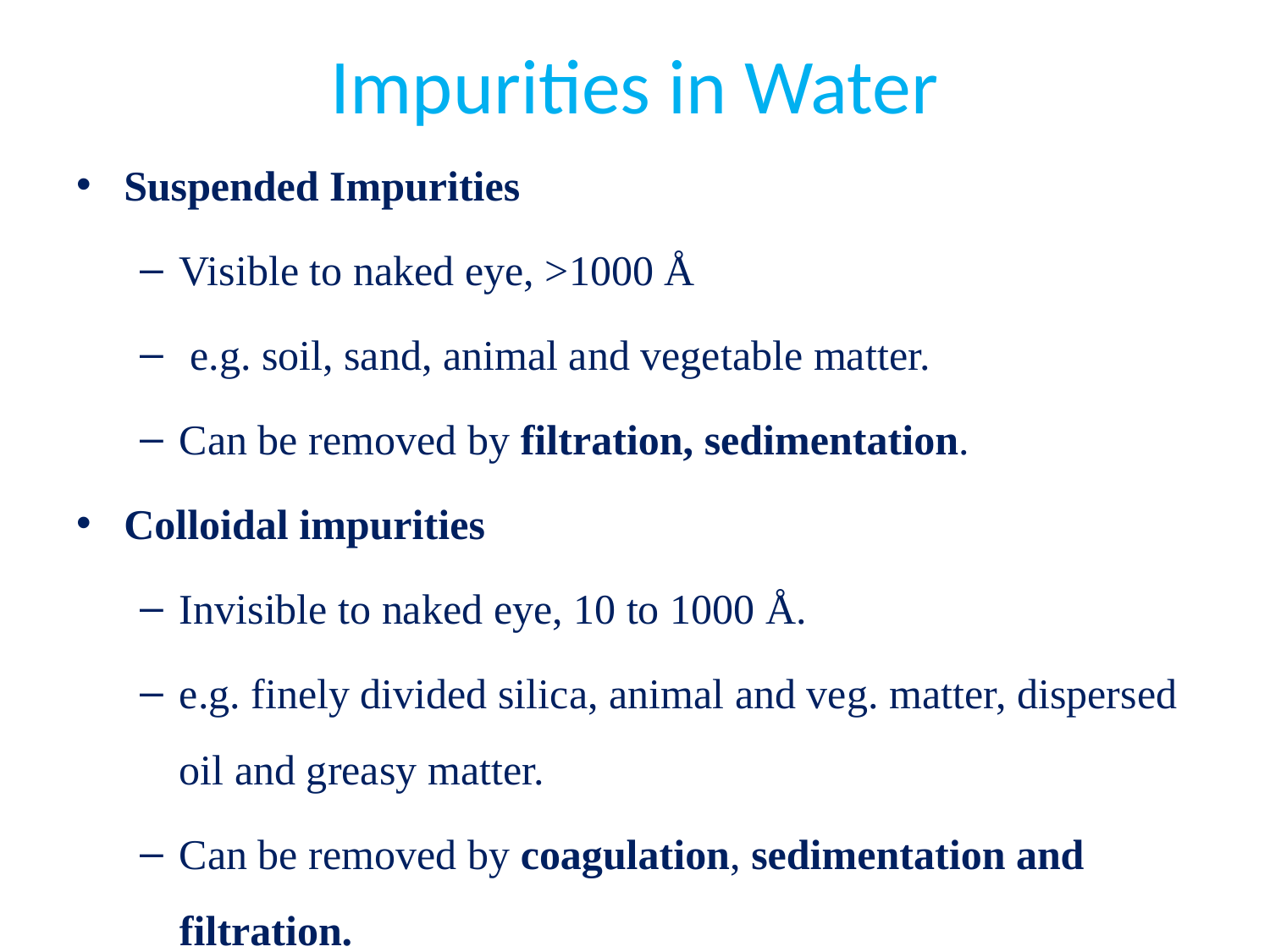

# Impurities in Water
Suspended Impurities
Visible to naked eye, >1000 Å
 e.g. soil, sand, animal and vegetable matter.
Can be removed by filtration, sedimentation.
Colloidal impurities
Invisible to naked eye, 10 to 1000 Å.
e.g. finely divided silica, animal and veg. matter, dispersed oil and greasy matter.
Can be removed by coagulation, sedimentation and filtration.